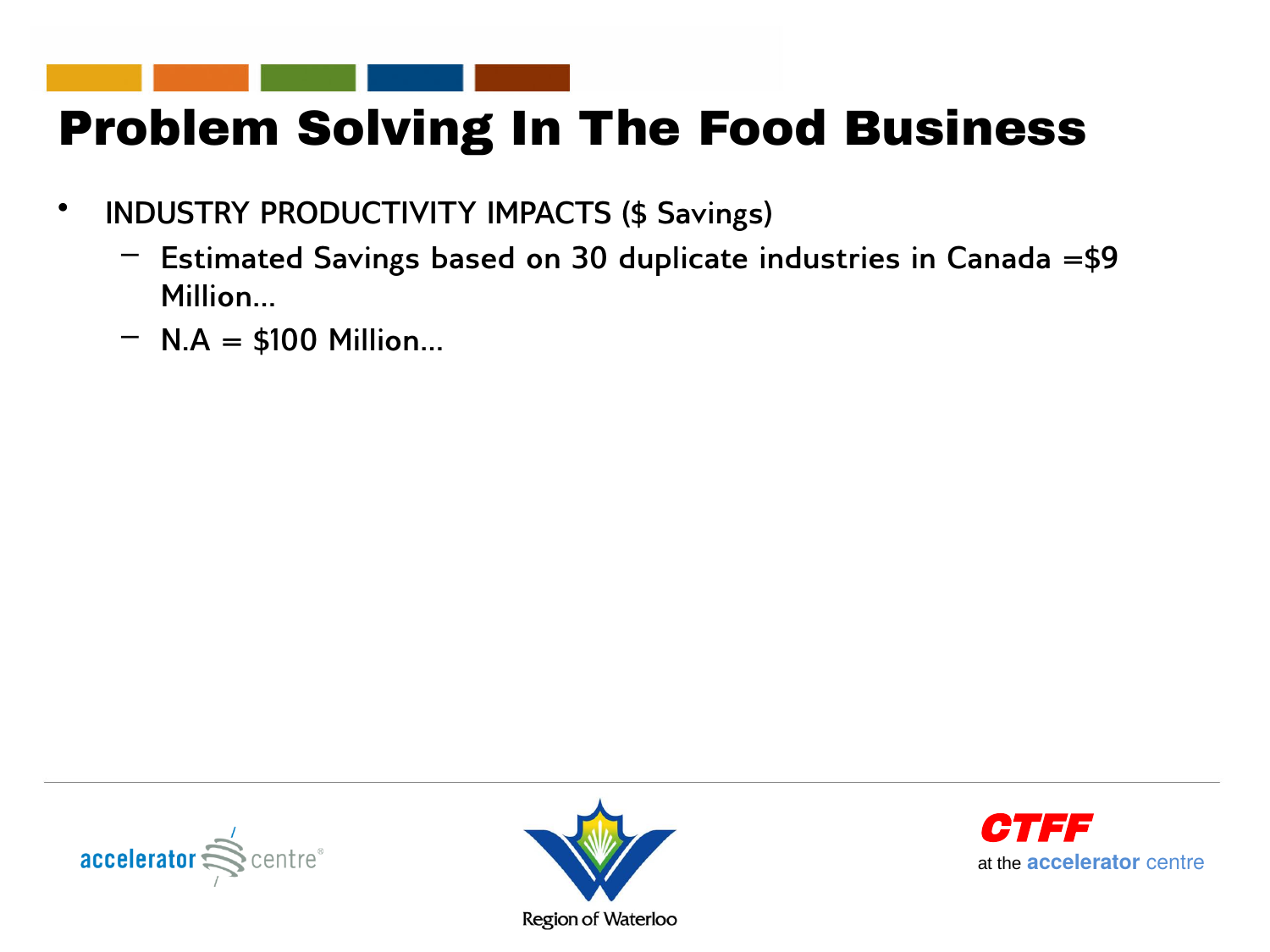

# Problem Solving In The Food Business
INDUSTRY PRODUCTIVITY IMPACTS ($ Savings)
Estimated Savings based on 30 duplicate industries in Canada =$9 Million…
N.A = $100 Million…